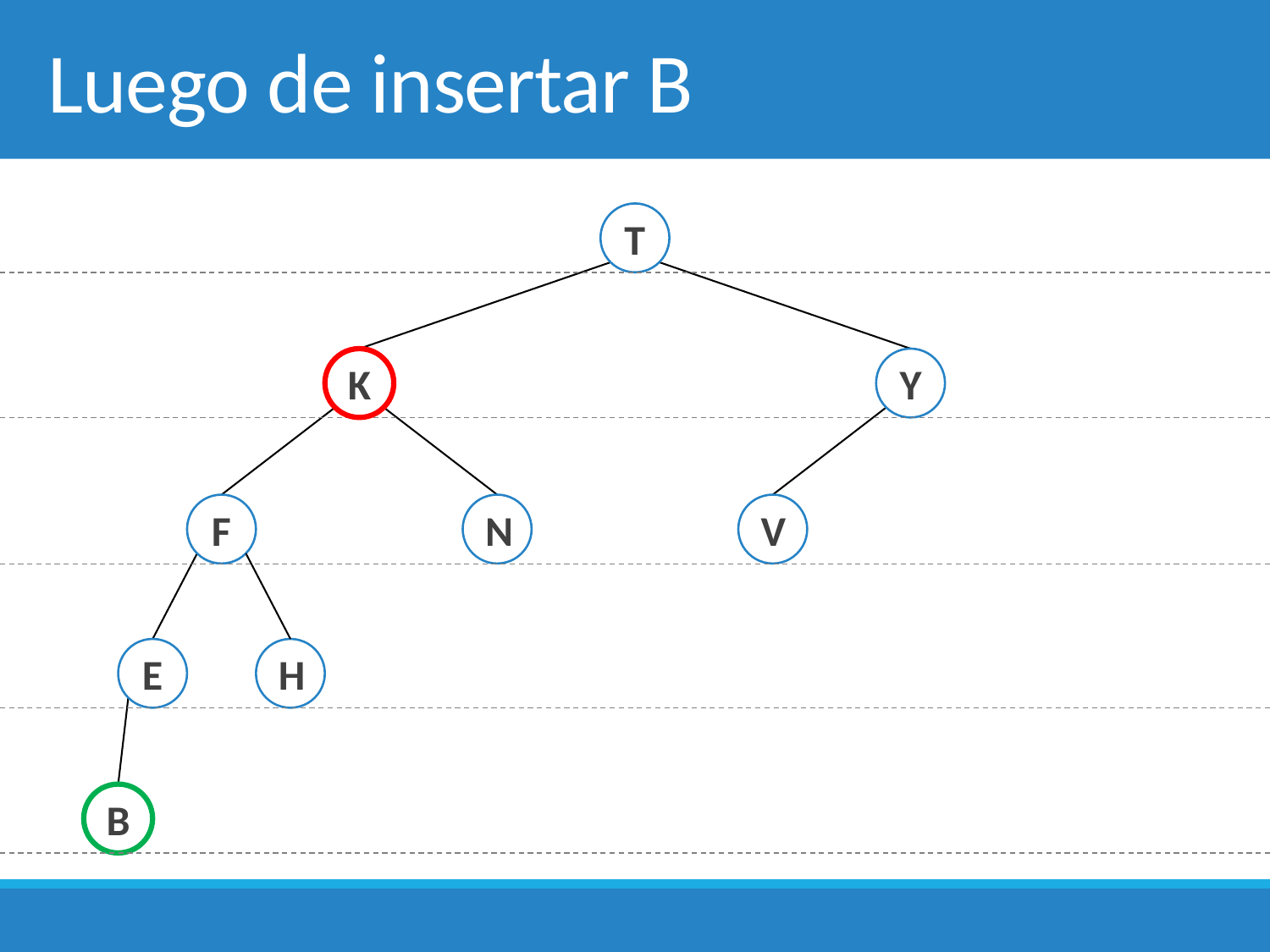

# Luego de insertar B
T
K
Y
F
N
V
E
H
B